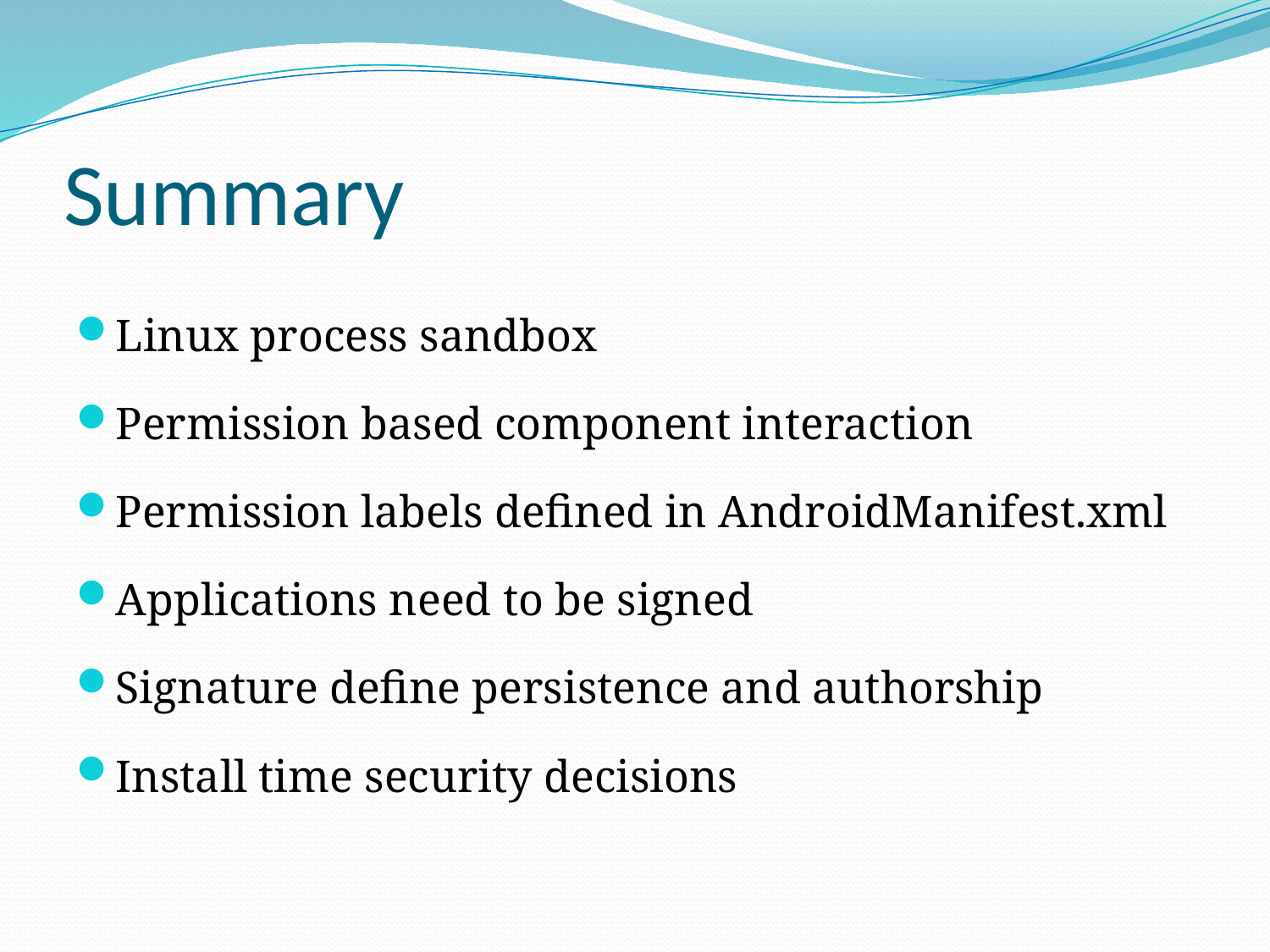

# Summary
Linux process sandbox
Permission based component interaction
Permission labels defined in AndroidManifest.xml
Applications need to be signed
Signature define persistence and authorship
Install time security decisions